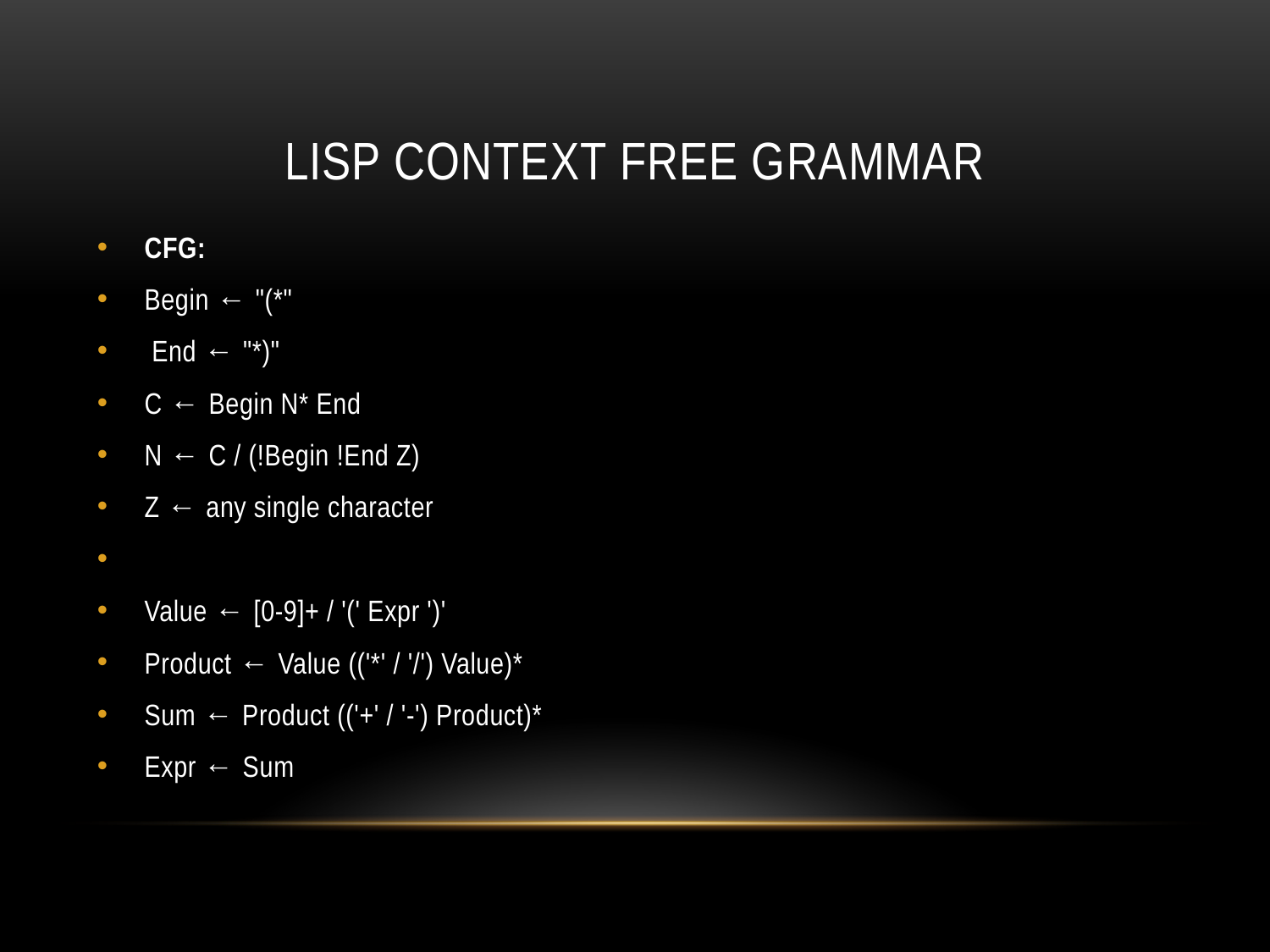

# Lisp Context free grammar
CFG:
Begin ← "(*"
 End ← "*)"
C ← Begin N* End
N ← C / (!Begin !End Z)
Z ← any single character

Value ← [0-9]+ / '(' Expr ')'
Product ← Value (('*' / '/') Value)*
Sum ← Product (('+' / '-') Product)*
Expr ← Sum